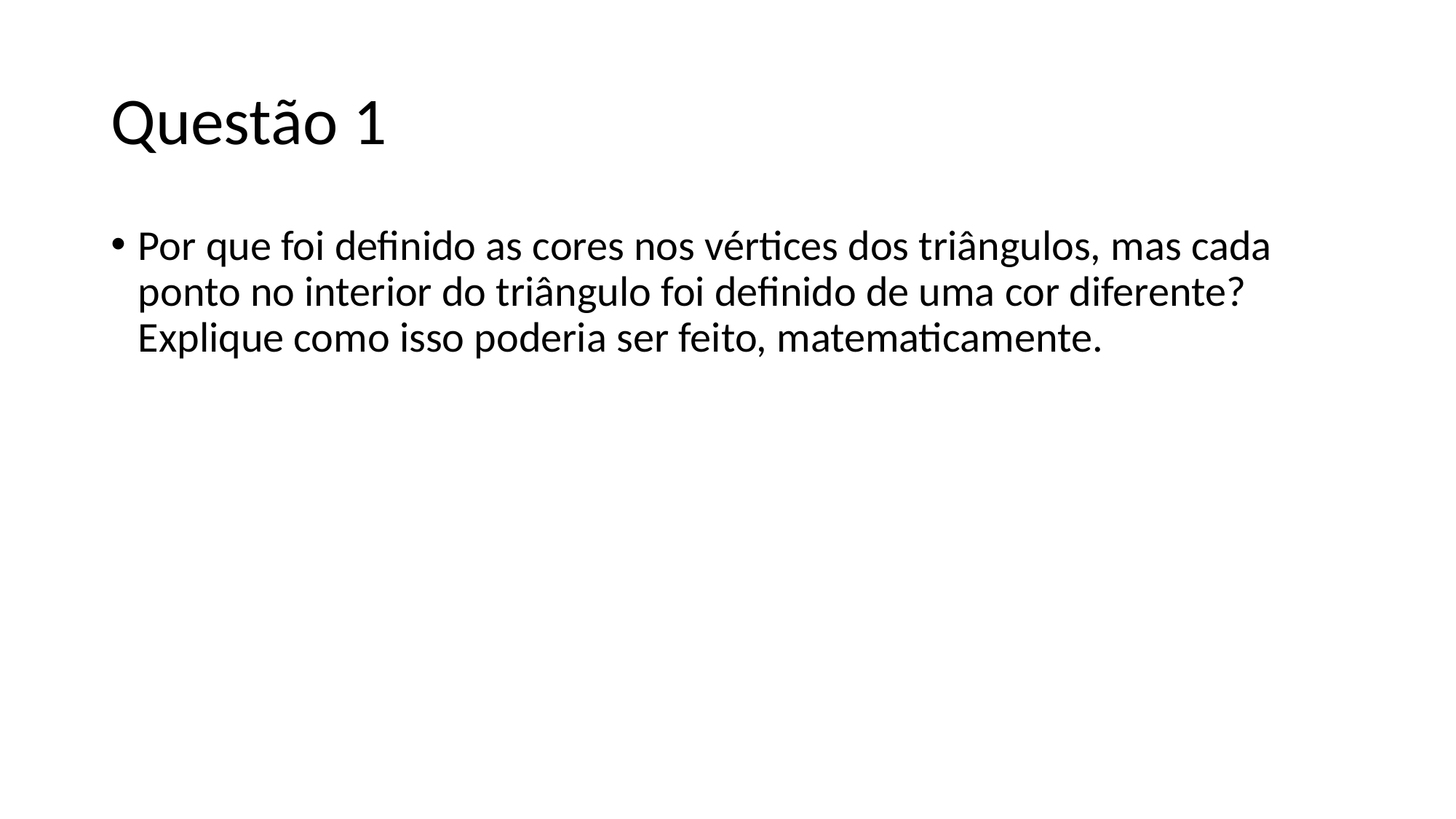

# Questão 1
Por que foi definido as cores nos vértices dos triângulos, mas cada ponto no interior do triângulo foi definido de uma cor diferente? Explique como isso poderia ser feito, matematicamente.